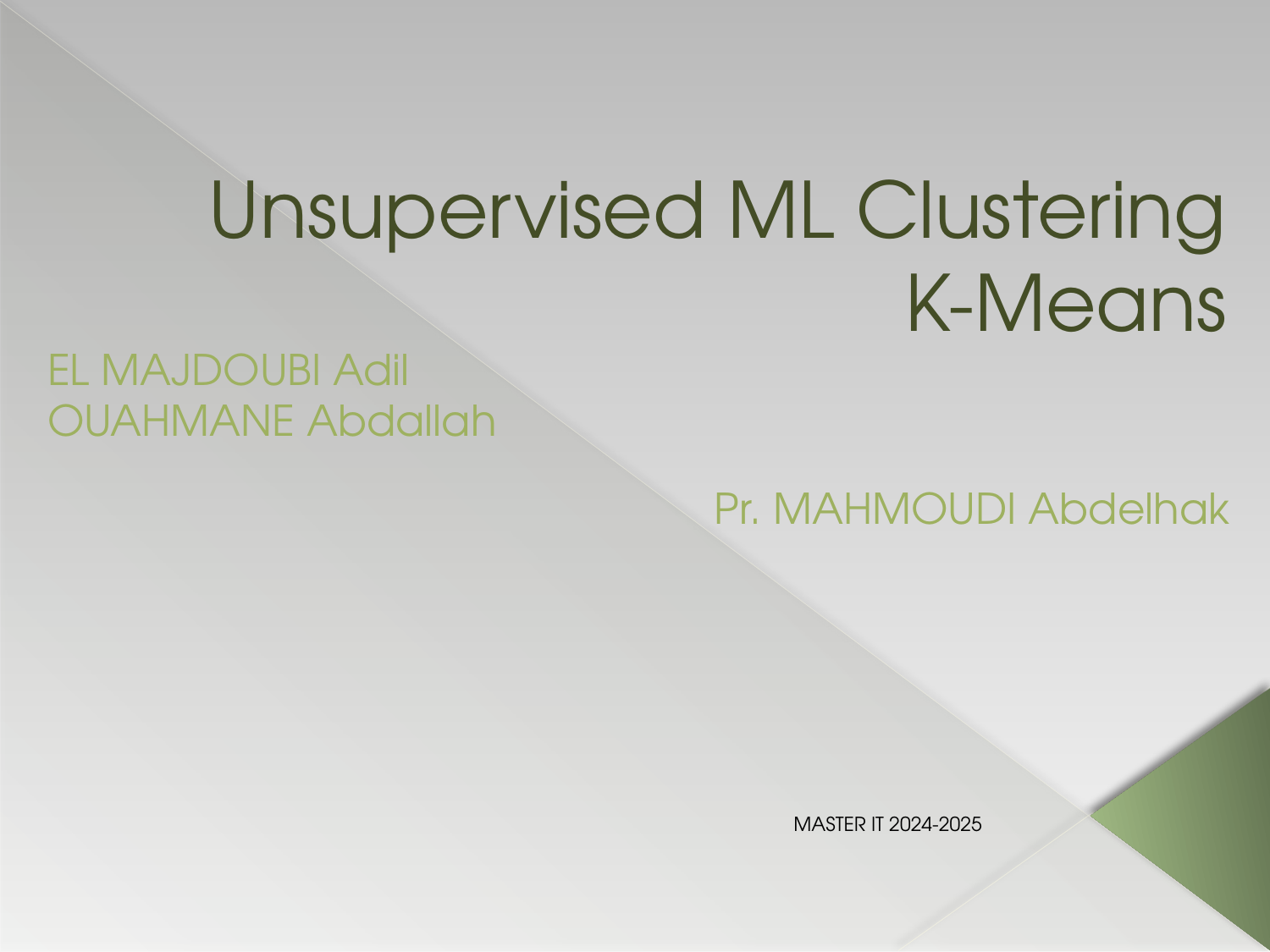

Unsupervised ML Clustering
 K-Means
EL MAJDOUBI Adil
OUAHMANE Abdallah

Pr. MAHMOUDI Abdelhak
MASTER IT 2024-2025